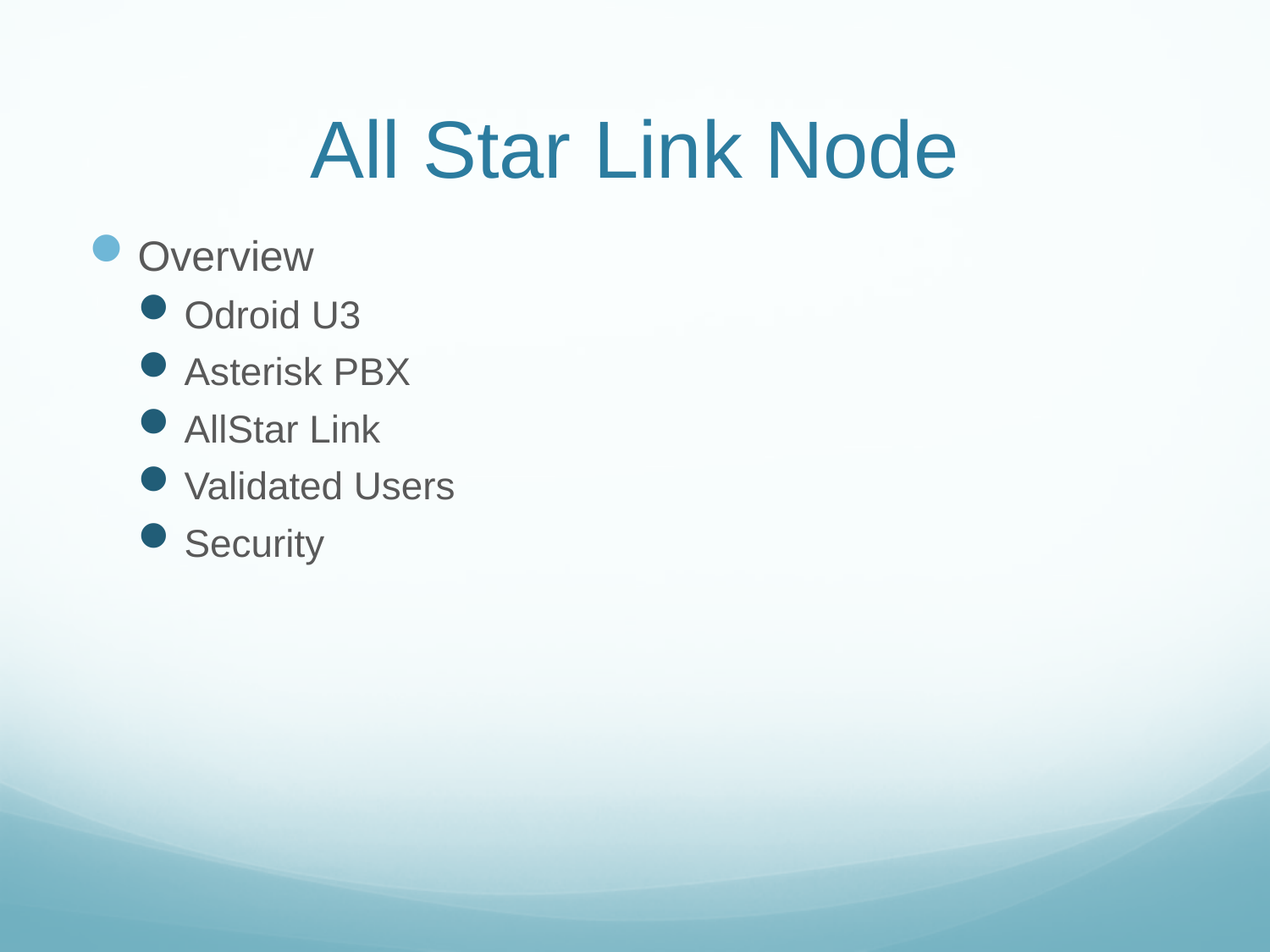

# All Star Link Node
Overview
Odroid U3
Asterisk PBX
AllStar Link
Validated Users
Security